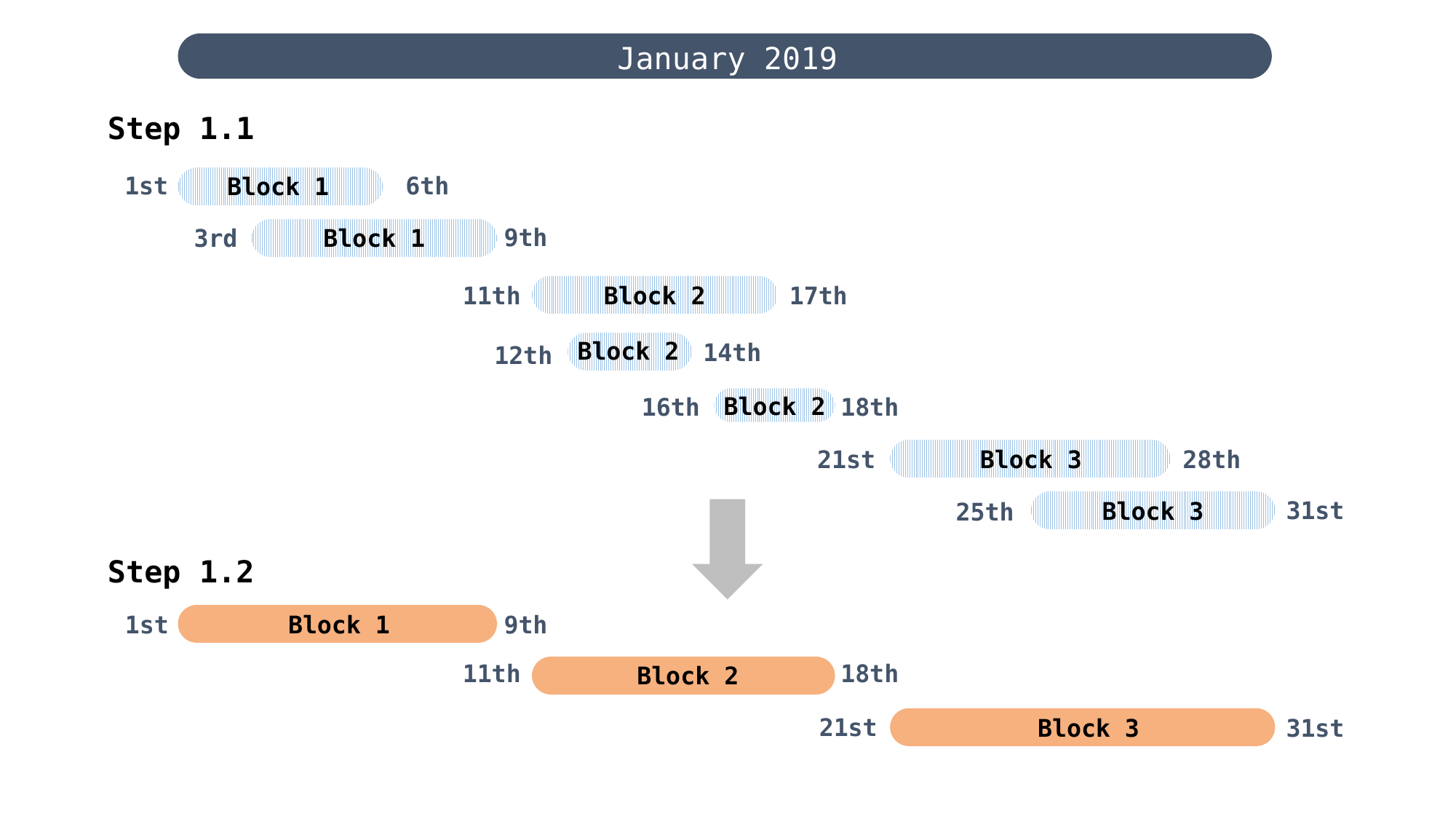

January 2019
2018

Today
4 days

Step 1.1
0%

5 days

0%
1st
6th
Block 1

5 days

0%
9th
3rd
Block 1

3 days

0%

Block 2
11th
17th

6 days

0%

Block 2
14th
12th

5 days

0%

Block 2

18th
16th
23 days

0%

2019-01-01 - 2019-01-31
21st
28th
Block 3

7 days

0%

31st
Block 3
25th

6 days

0%

Step 1.2
9 days

0%

1st
9th
Block 1

11th
18th
Block 2

21st
Block 3
31st